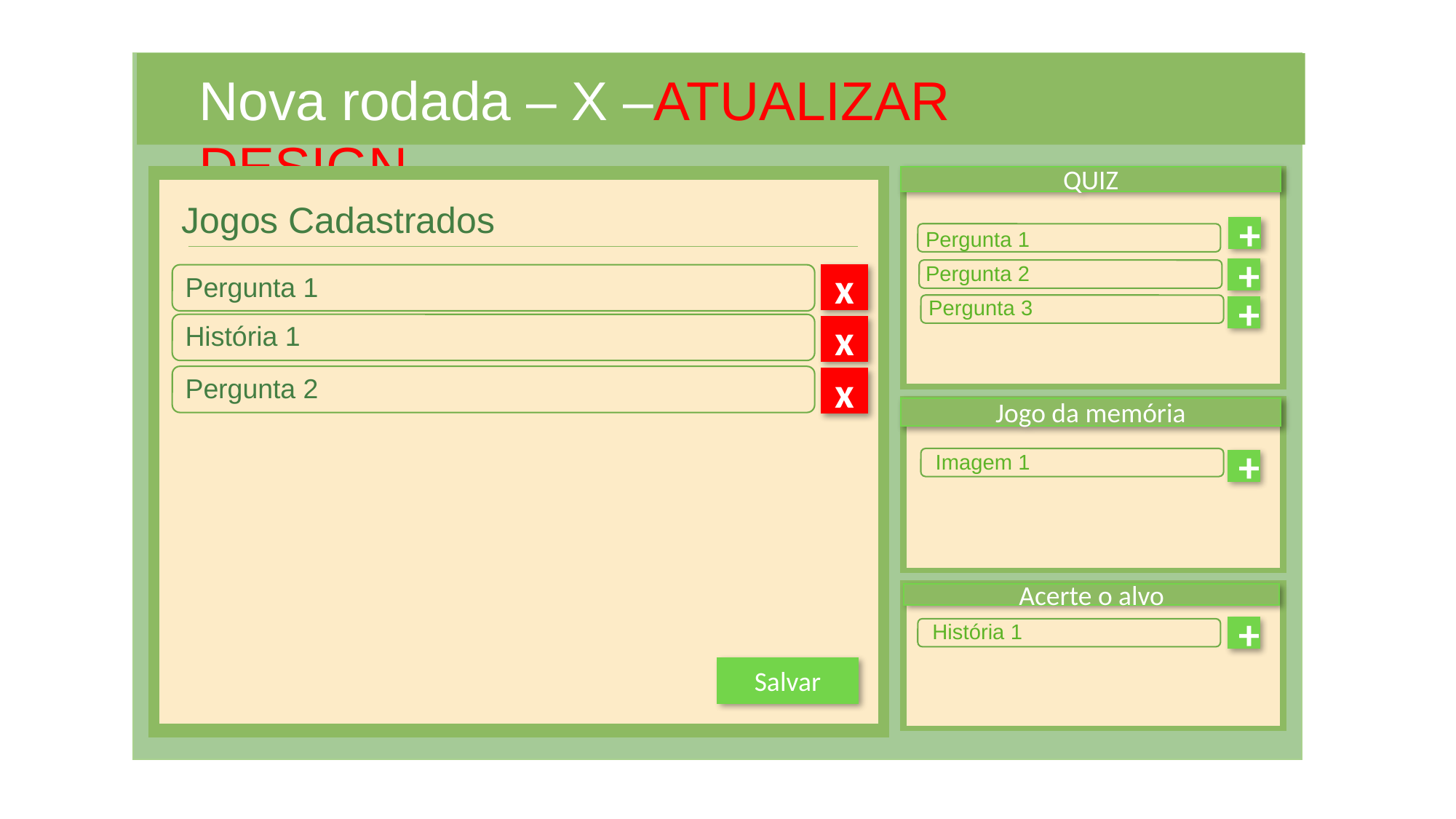

Nova rodada – X –ATUALIZAR DESIGN
QUIZ

Jogos Cadastrados
Pergunta 1
+

Pergunta 2
+

Pergunta 1
x

Pergunta 3

+
História 1

x
Pergunta 2

x

Jogo da memória
Imagem 1

+

Acerte o alvo
História 1
+

Salvar